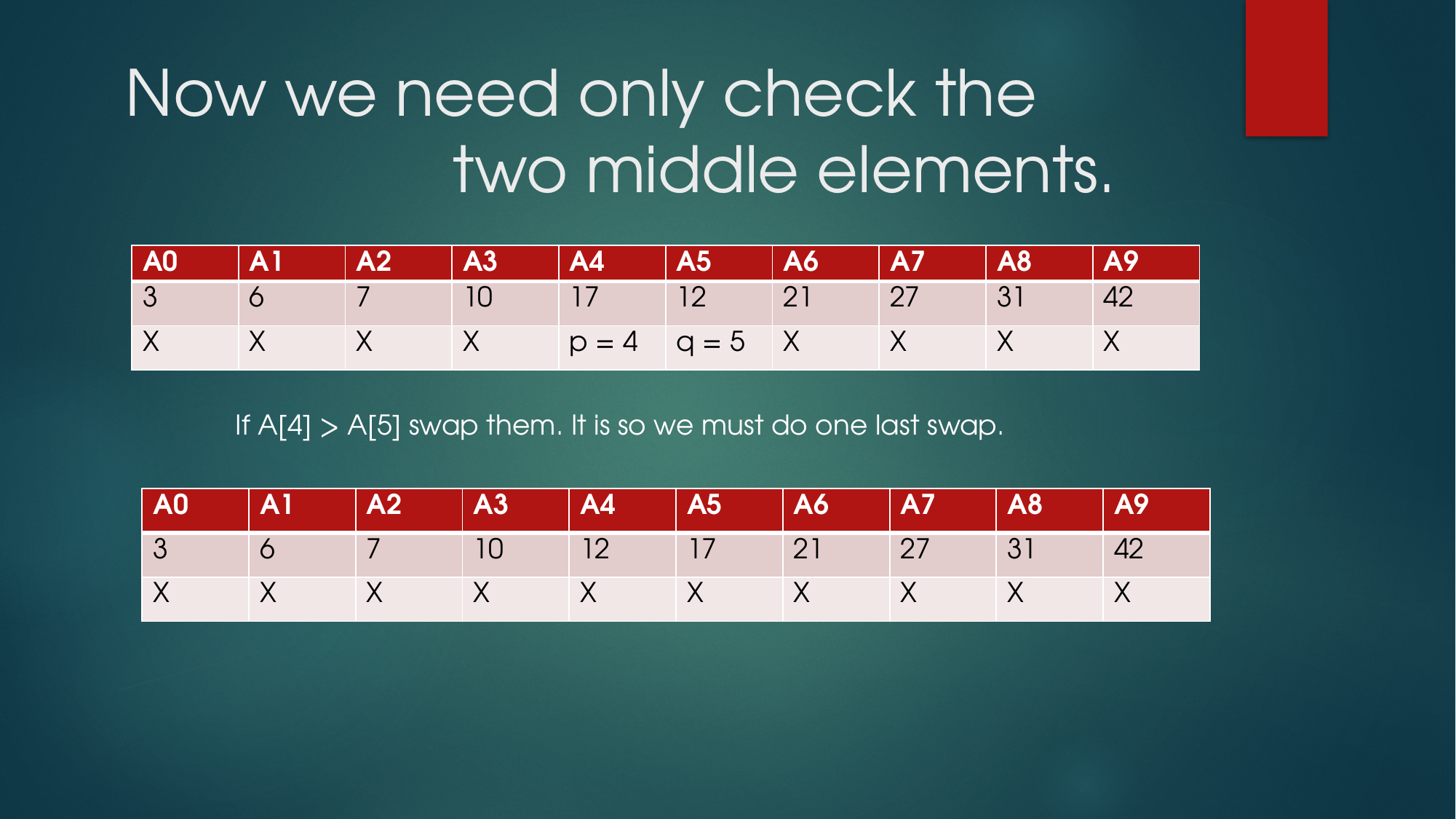

# Now we need only check the 					two middle elements.
| A0 | A1 | A2 | A3 | A4 | A5 | A6 | A7 | A8 | A9 |
| --- | --- | --- | --- | --- | --- | --- | --- | --- | --- |
| 3 | 6 | 7 | 10 | 17 | 12 | 21 | 27 | 31 | 42 |
| X | X | X | X | p = 4 | q = 5 | X | X | X | X |
If A[4] > A[5] swap them. It is so we must do one last swap.
| A0 | A1 | A2 | A3 | A4 | A5 | A6 | A7 | A8 | A9 |
| --- | --- | --- | --- | --- | --- | --- | --- | --- | --- |
| 3 | 6 | 7 | 10 | 12 | 17 | 21 | 27 | 31 | 42 |
| X | X | X | X | X | X | X | X | X | X |